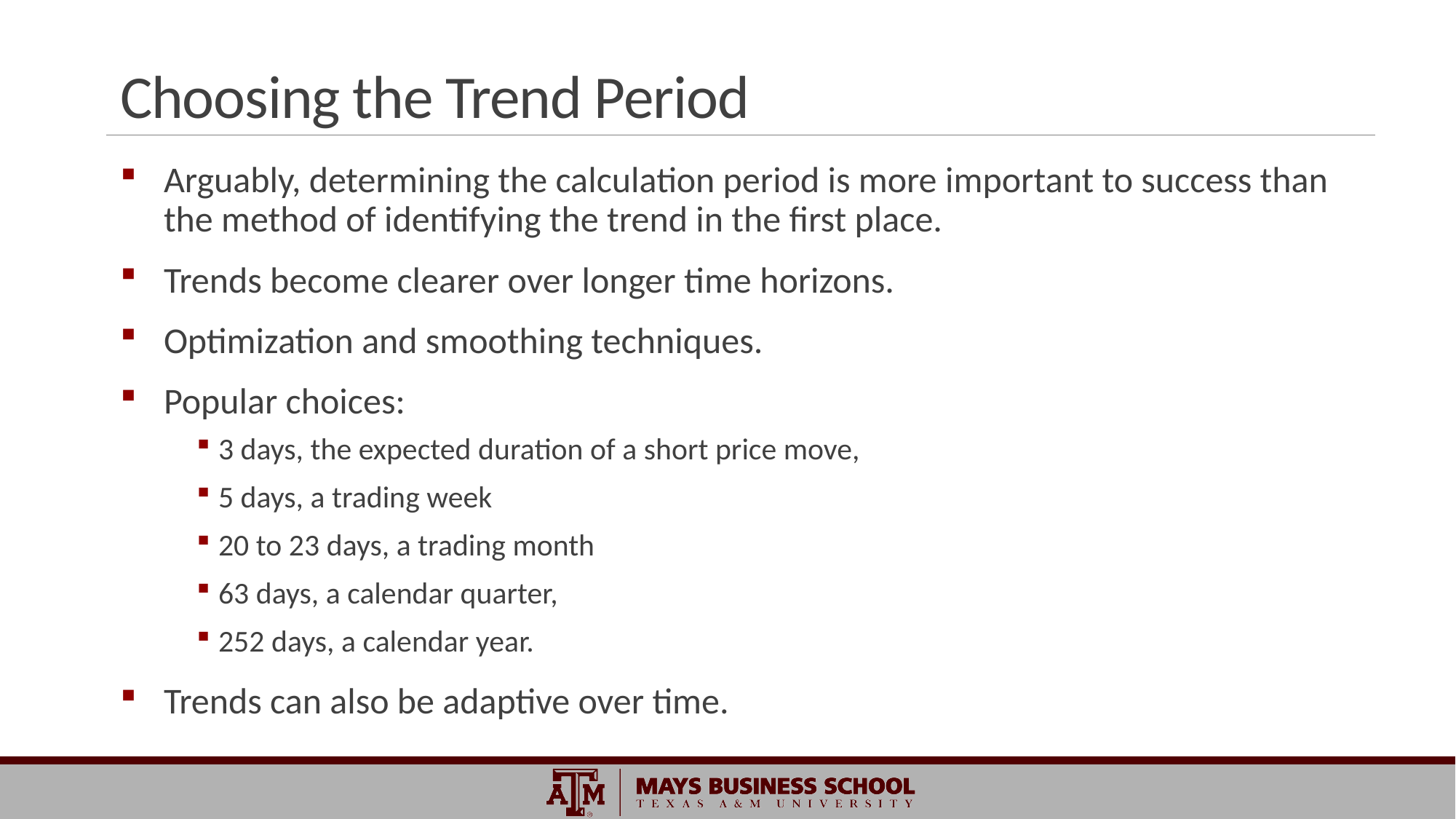

# Choosing the Trend Period
Arguably, determining the calculation period is more important to success than the method of identifying the trend in the first place.
Trends become clearer over longer time horizons.
Optimization and smoothing techniques.
Popular choices:
3 days, the expected duration of a short price move,
5 days, a trading week
20 to 23 days, a trading month
63 days, a calendar quarter,
252 days, a calendar year.
Trends can also be adaptive over time.